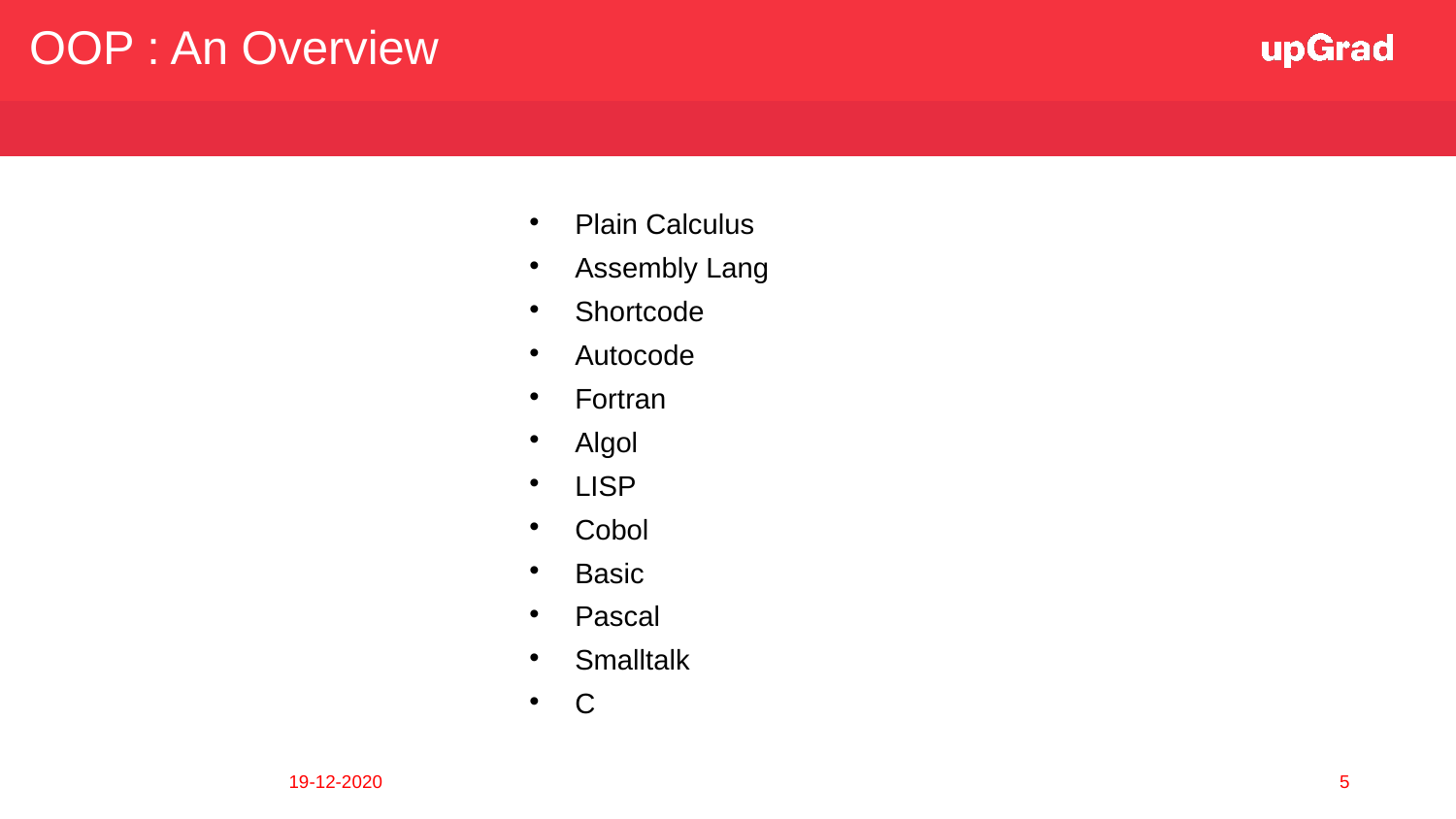

OOP : An Overview

Plain Calculus
Assembly Lang
Shortcode
Autocode
Fortran
Algol
LISP
Cobol
Basic
Pascal
Smalltalk
C
5
19-12-2020